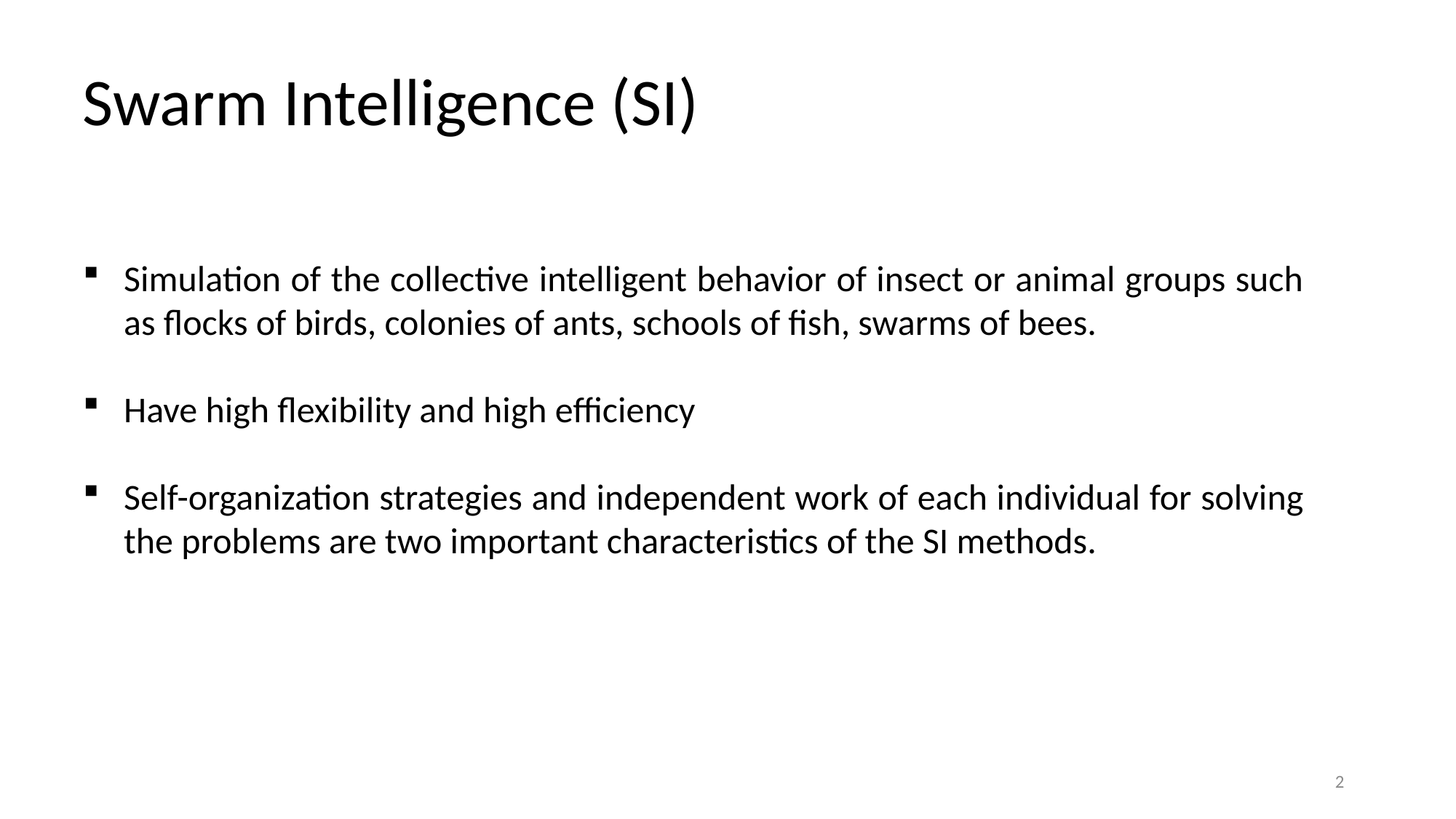

Swarm Intelligence (SI)
Simulation of the collective intelligent behavior of insect or animal groups such as flocks of birds, colonies of ants, schools of fish, swarms of bees.

Have high flexibility and high efficiency

Self-organization strategies and independent work of each individual for solving the problems are two important characteristics of the SI methods.
2